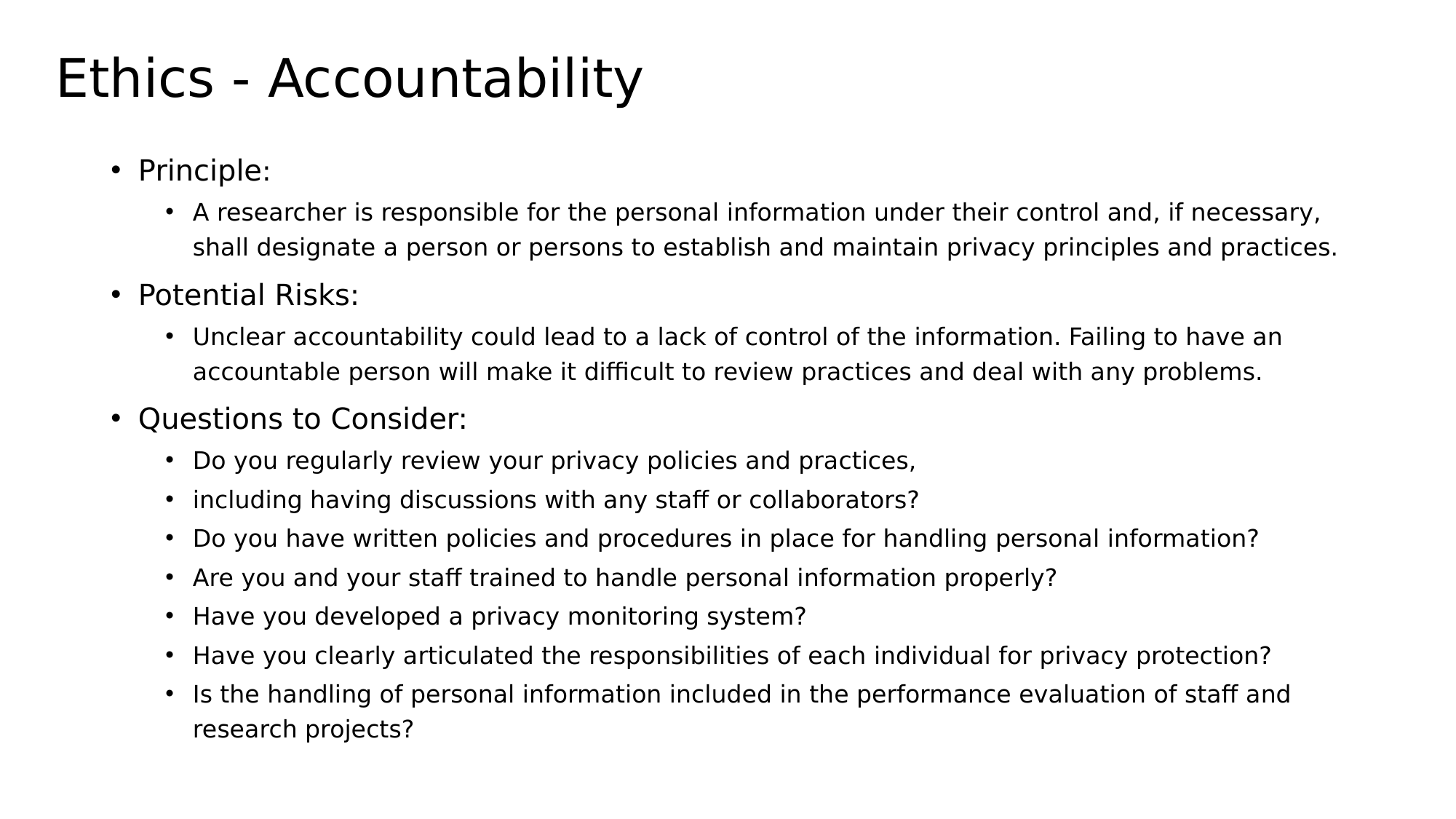

# Ethics - Accountability
Principle:
A researcher is responsible for the personal information under their control and, if necessary, shall designate a person or persons to establish and maintain privacy principles and practices.
Potential Risks:
Unclear accountability could lead to a lack of control of the information. Failing to have an accountable person will make it difficult to review practices and deal with any problems.
Questions to Consider:
Do you regularly review your privacy policies and practices,
including having discussions with any staff or collaborators?
Do you have written policies and procedures in place for handling personal information?
Are you and your staff trained to handle personal information properly?
Have you developed a privacy monitoring system?
Have you clearly articulated the responsibilities of each individual for privacy protection?
Is the handling of personal information included in the performance evaluation of staff and research projects?